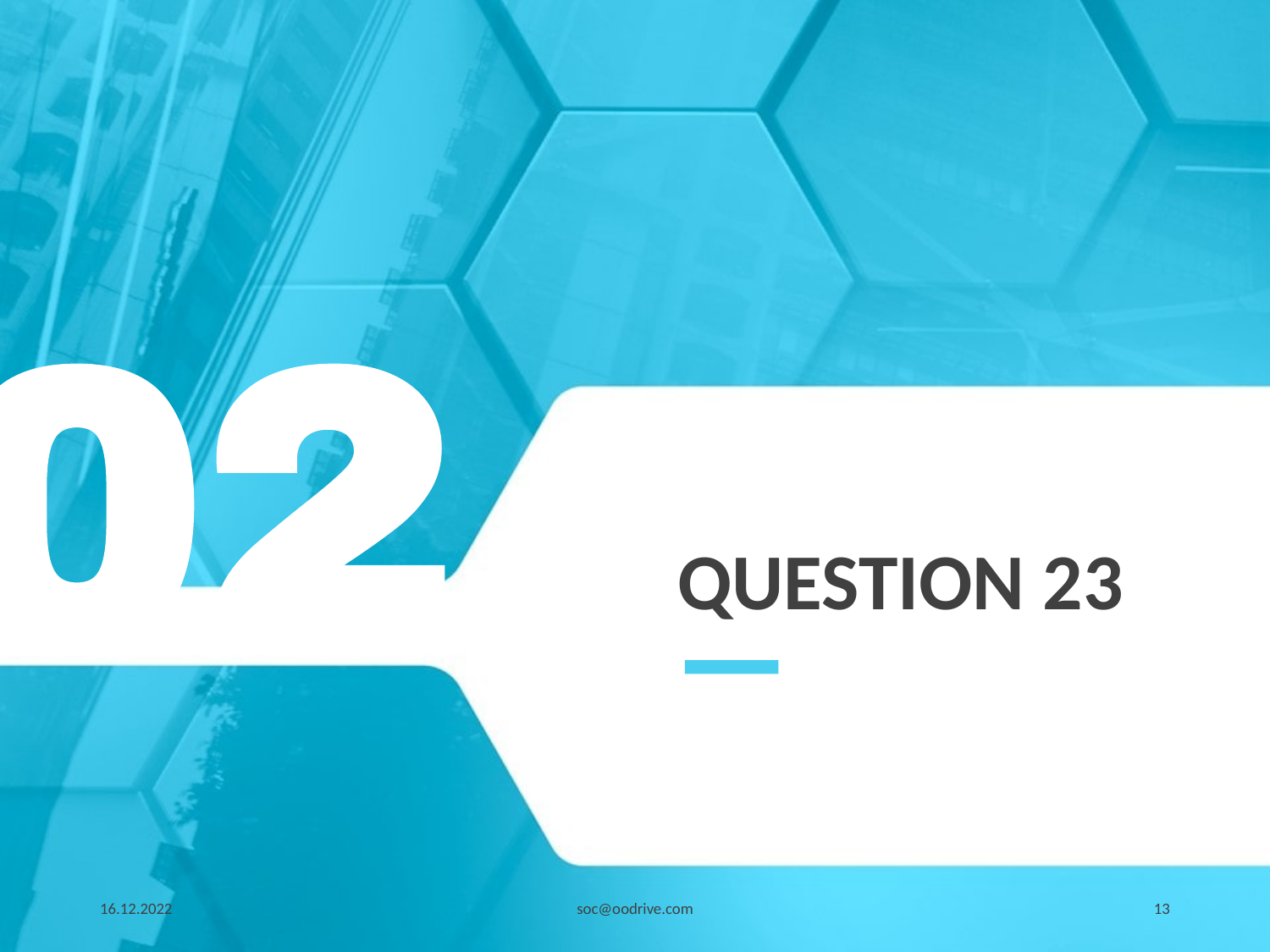

02
# Question 23
16.12.2022
soc@oodrive.com
13